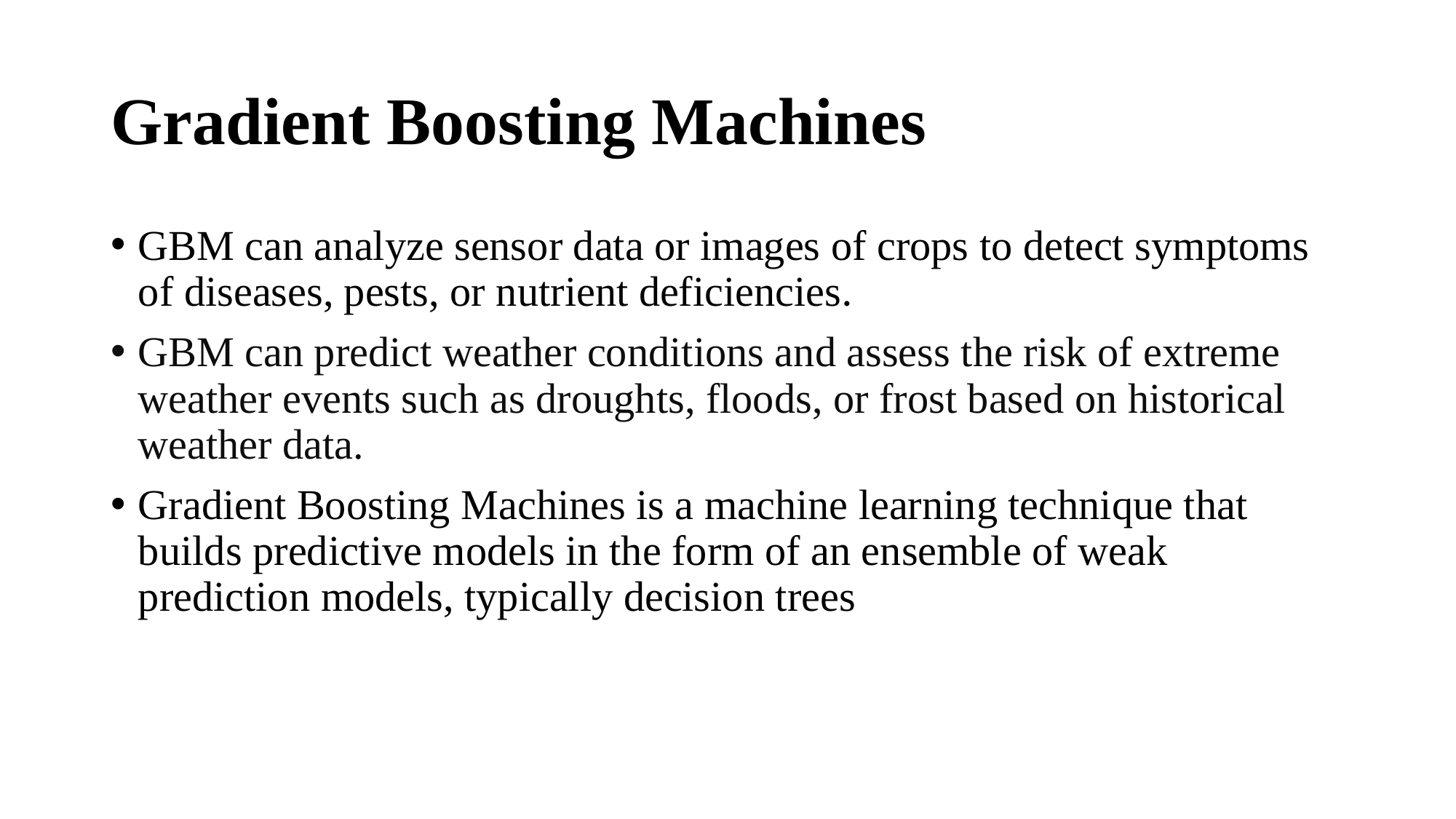

# Gradient Boosting Machines
GBM can analyze sensor data or images of crops to detect symptoms of diseases, pests, or nutrient deficiencies.
GBM can predict weather conditions and assess the risk of extreme weather events such as droughts, floods, or frost based on historical weather data.
Gradient Boosting Machines is a machine learning technique that builds predictive models in the form of an ensemble of weak prediction models, typically decision trees